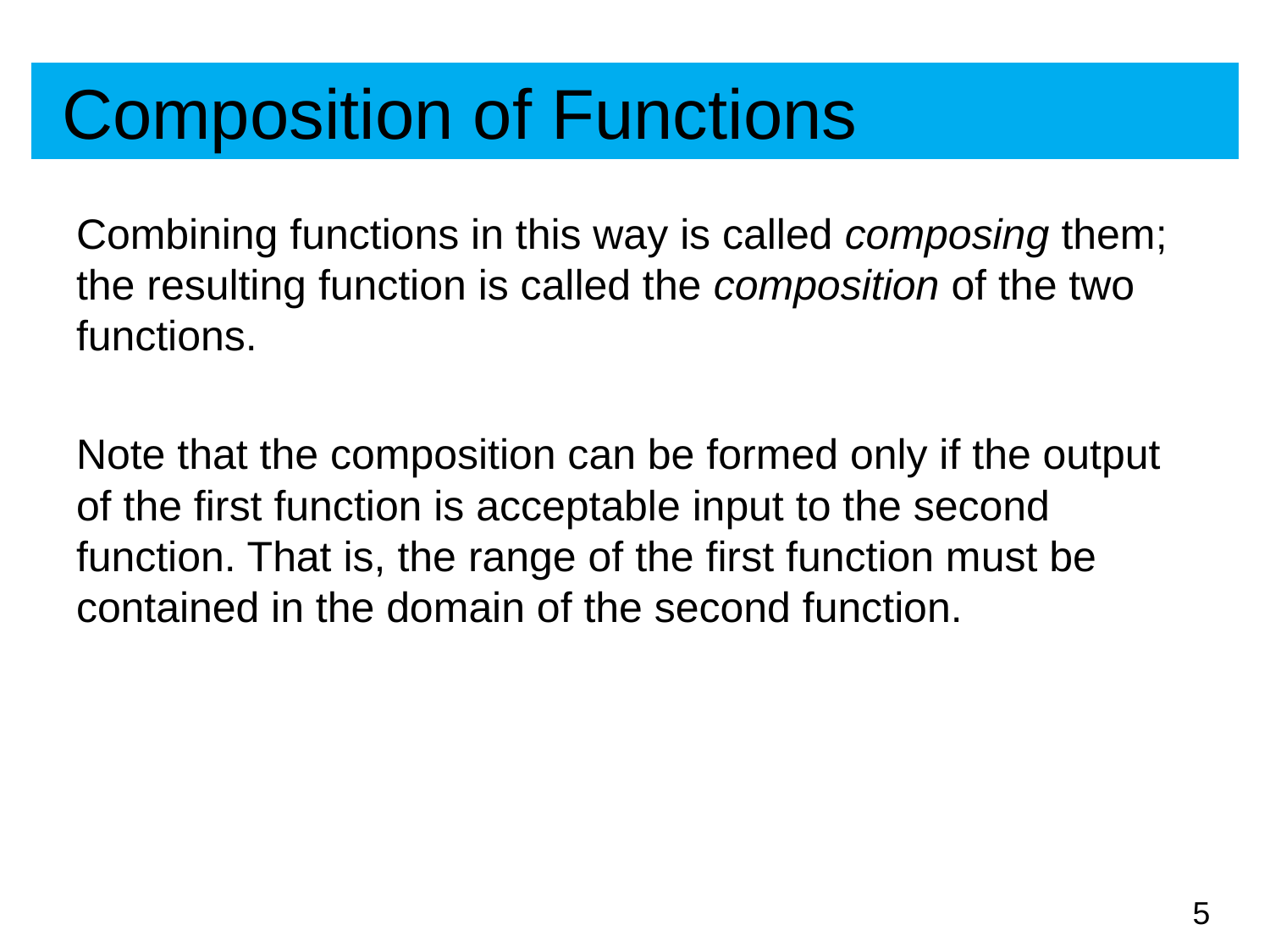

# Composition of Functions
Combining functions in this way is called composing them; the resulting function is called the composition of the two functions.

Note that the composition can be formed only if the output of the first function is acceptable input to the second function. That is, the range of the first function must be contained in the domain of the second function.